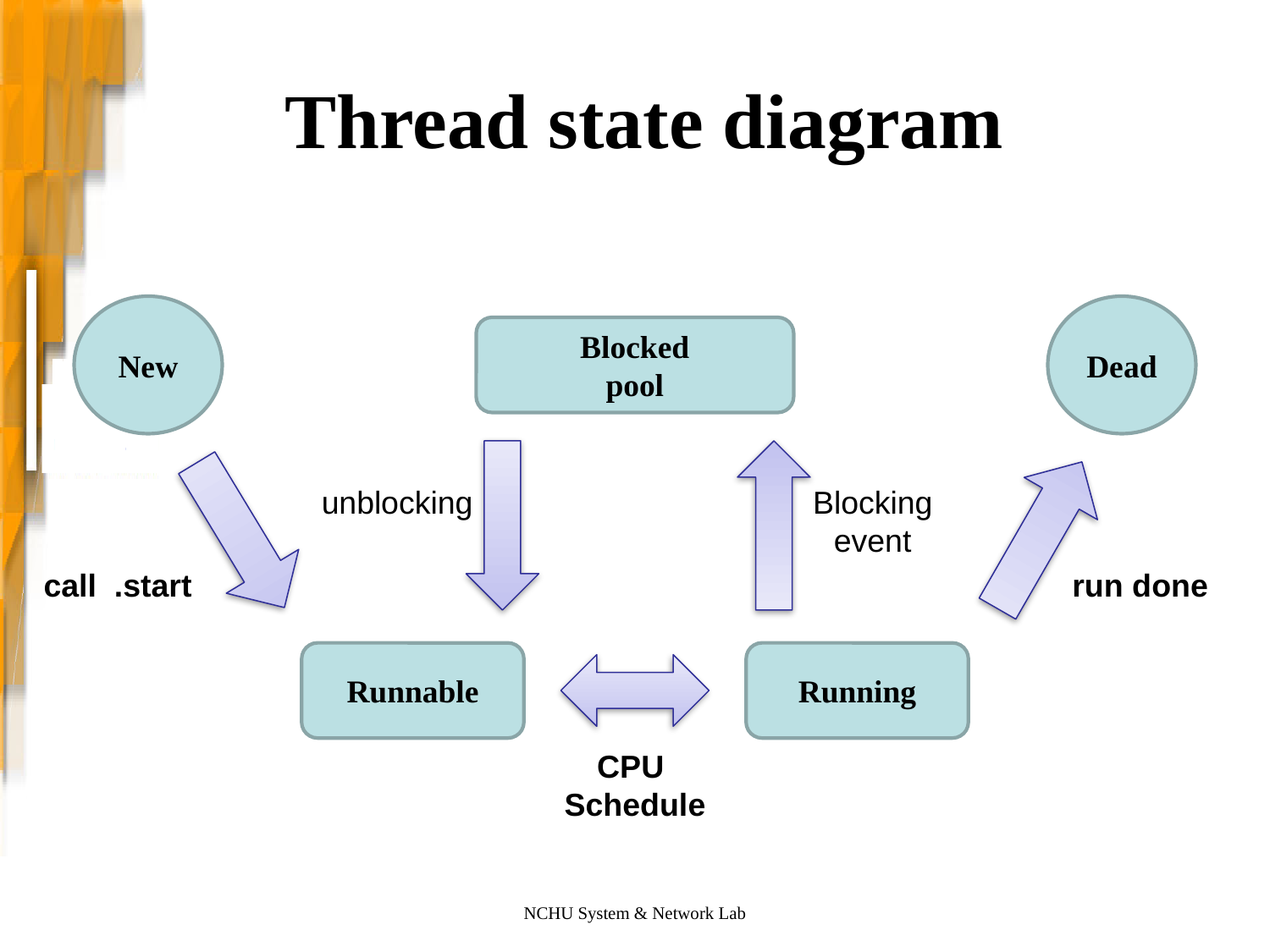

# Thread state diagram
New
Dead
Blocked
pool

unblocking
Blocking event
call  .start
run done
Runnable
Running

CPU
Schedule
NCHU System & Network Lab